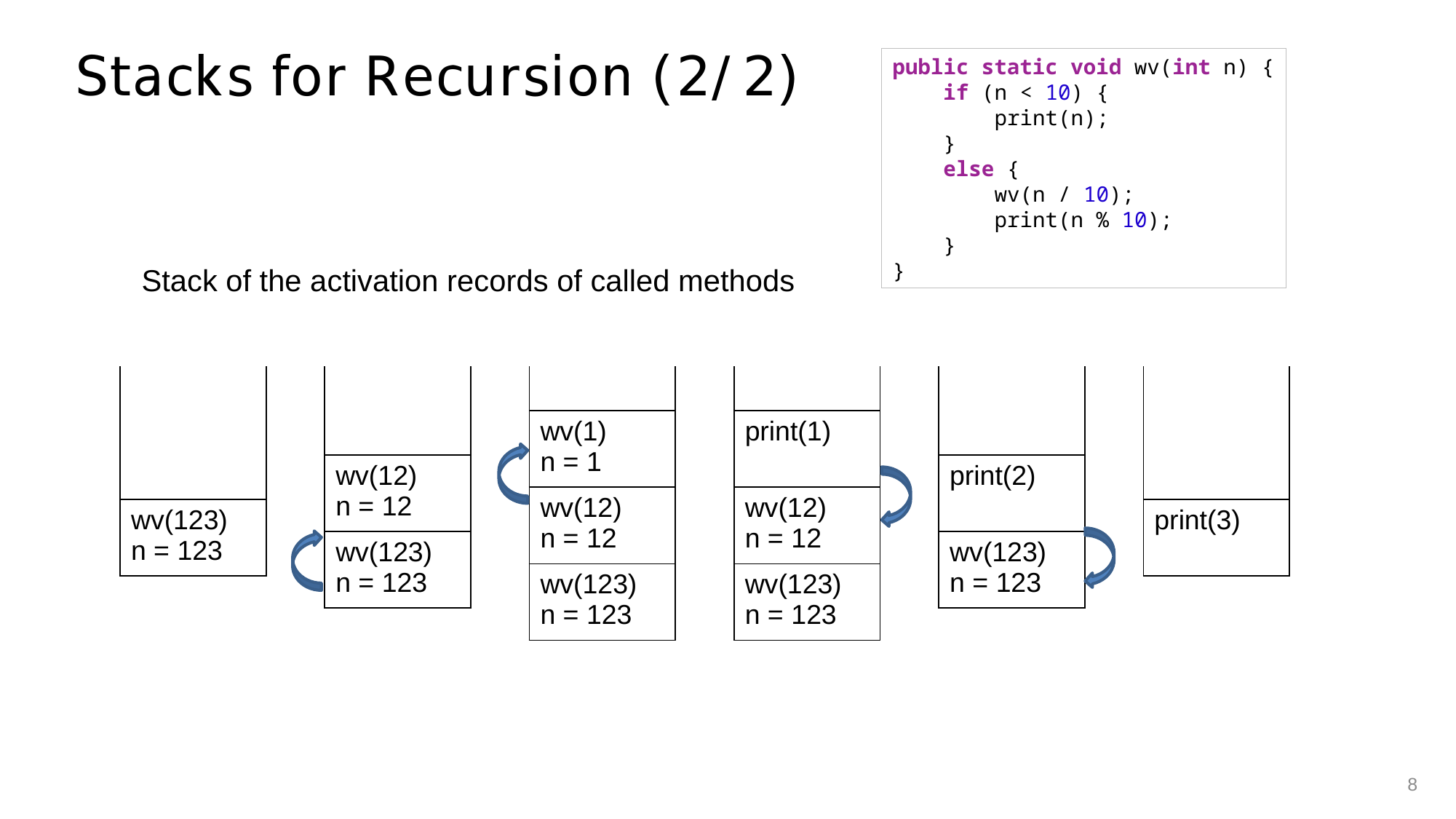

# Stacks for Recursion (2/2)
public static void wv(int n) {
    if (n < 10) {
        print(n);
    }
    else {
        wv(n / 10);
        print(n % 10);
    }
}
Stack of the activation records of called methods
|  |
| --- |
|  |
|  |
| wv(123) n = 123 |
|  |
| --- |
|  |
| wv(12) n = 12 |
| wv(123) n = 123 |
|  |
| --- |
| wv(1) n = 1 |
| wv(12) n = 12 |
| wv(123) n = 123 |
|  |
| --- |
| print(1) |
| wv(12) n = 12 |
| wv(123) n = 123 |
|  |
| --- |
|  |
| print(2) |
| wv(123) n = 123 |
|  |
| --- |
|  |
|  |
| print(3) |

8